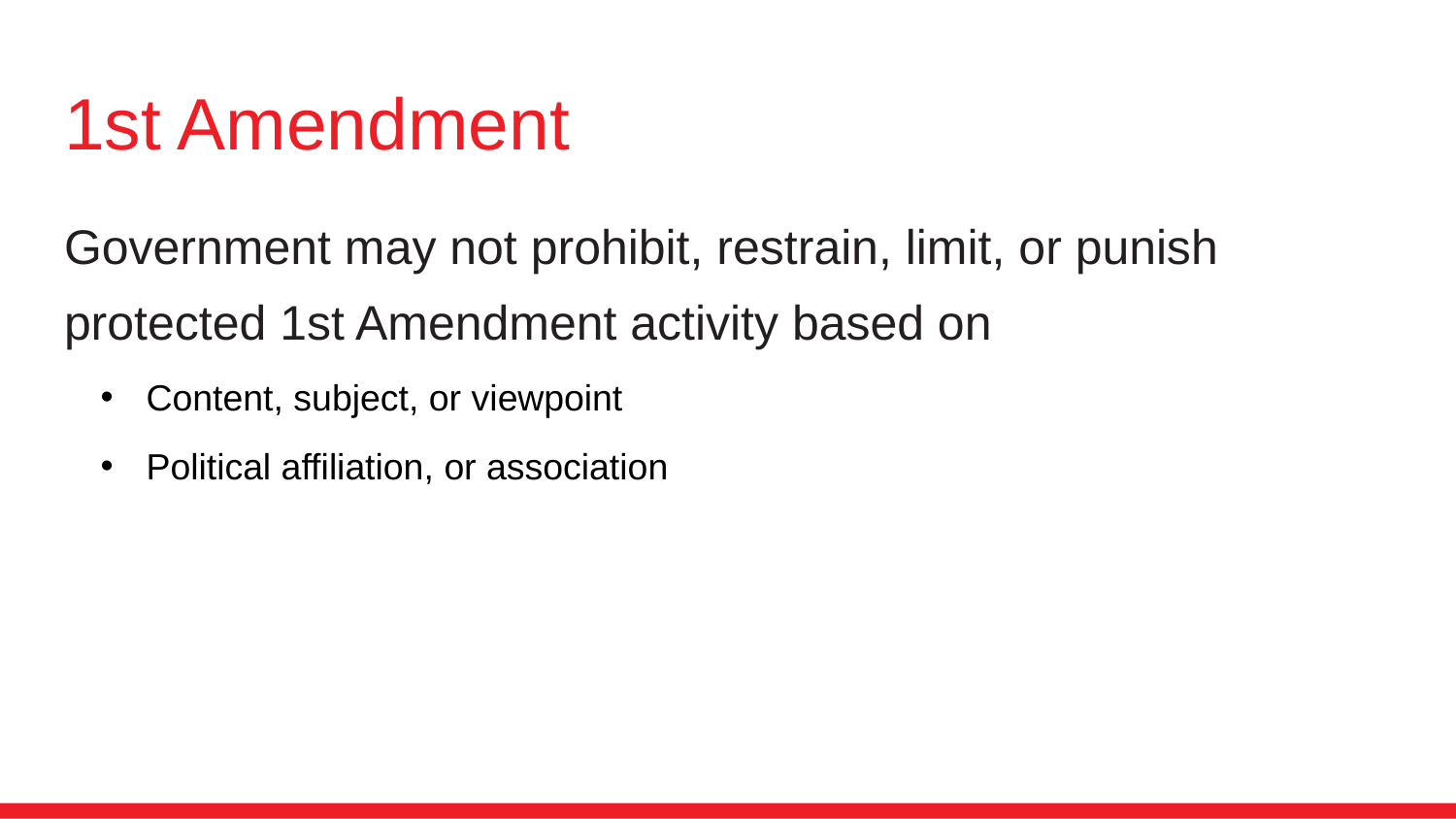

# 1st Amendment
Government may not prohibit, restrain, limit, or punish protected 1st Amendment activity based on
Content, subject, or viewpoint
Political affiliation, or association